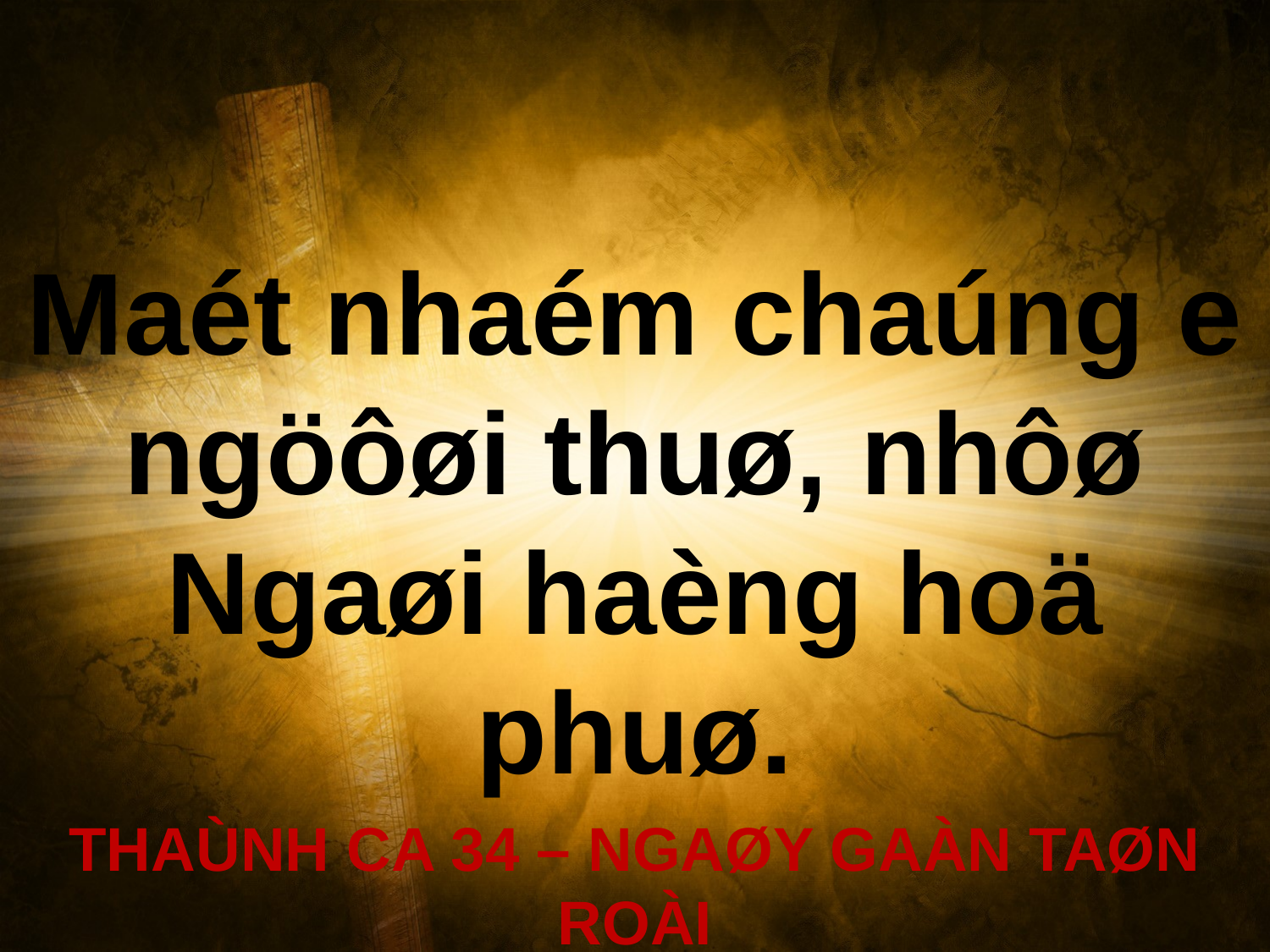

Maét nhaém chaúng e ngöôøi thuø, nhôø Ngaøi haèng hoä phuø.
THAÙNH CA 34 – NGAØY GAÀN TAØN ROÀI